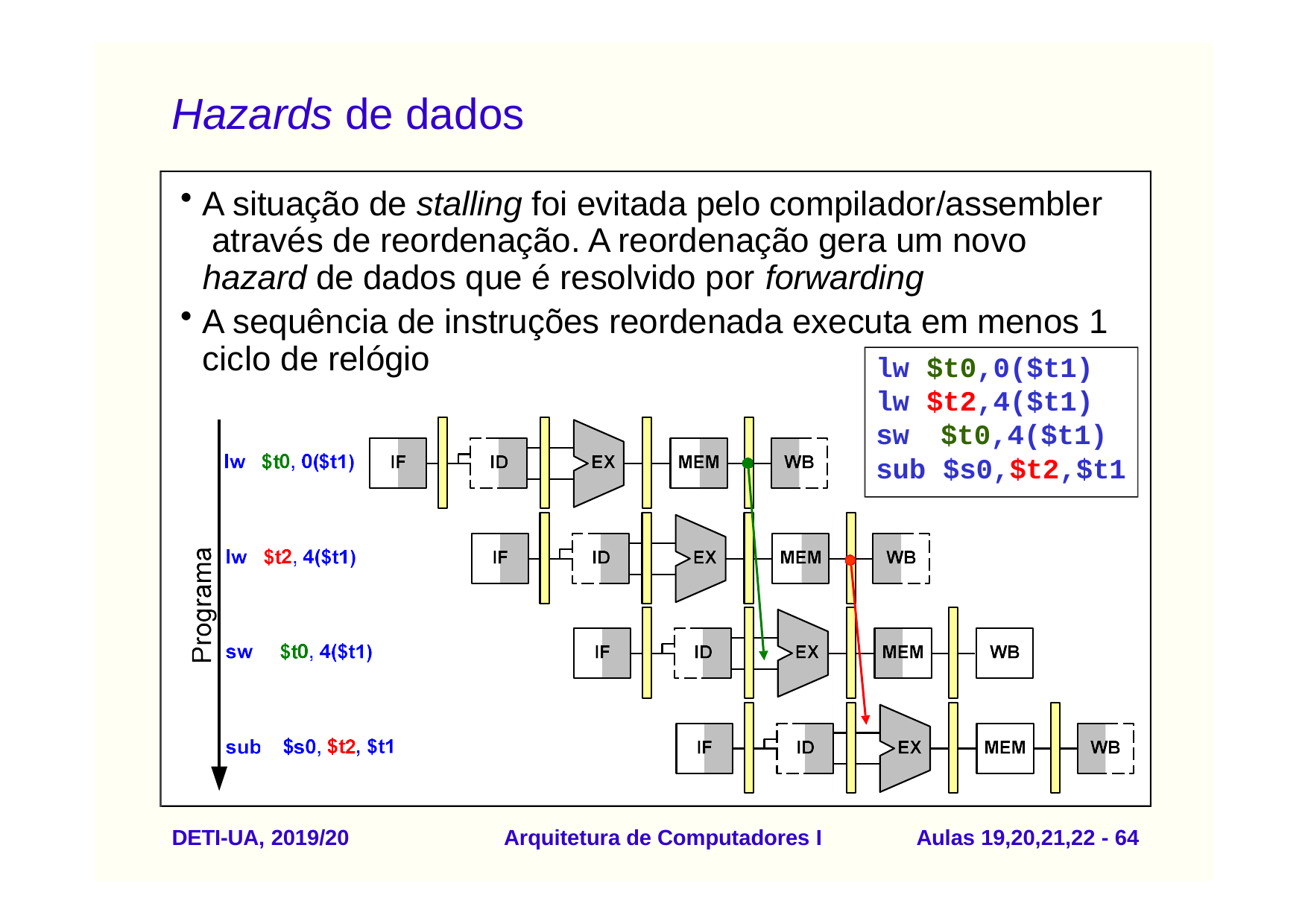

# Hazards de dados

A situação de stalling foi evitada pelo compilador/assembler  através de reordenação. A reordenação gera um novo  hazard de dados que é resolvido por forwarding
A sequência de instruções reordenada executa em menos 1
ciclo de relógio

lw $t0,0($t1)  lw $t2,4($t1)  sw $t0,4($t1)

sub $s0,$t2,$t1

DETI-UA, 2019/20
Arquitetura de Computadores I
Aulas 19,20,21,22 - 64